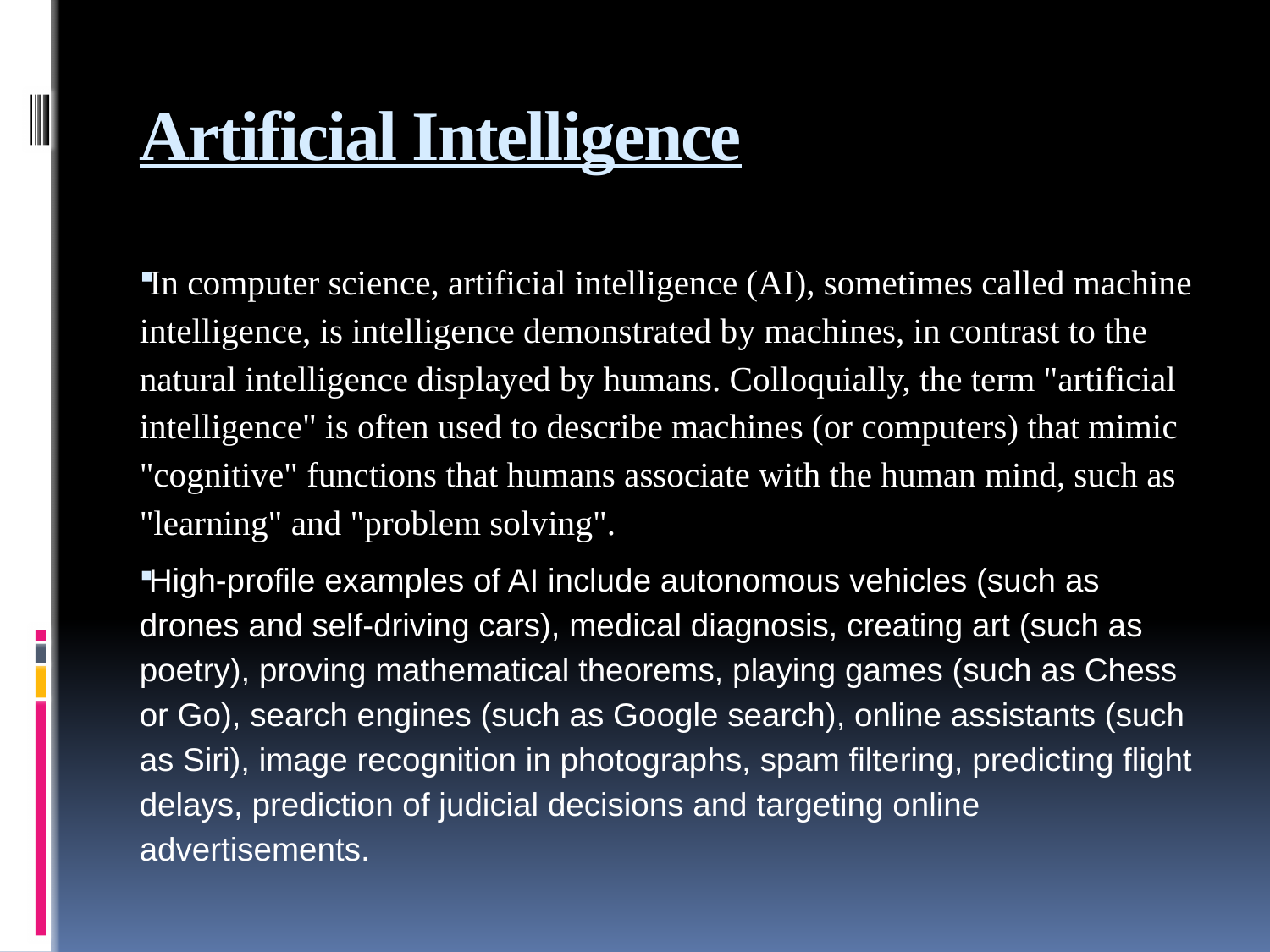

# Artificial Intelligence
In computer science, artificial intelligence (AI), sometimes called machine intelligence, is intelligence demonstrated by machines, in contrast to the natural intelligence displayed by humans. Colloquially, the term "artificial intelligence" is often used to describe machines (or computers) that mimic "cognitive" functions that humans associate with the human mind, such as "learning" and "problem solving".
High-profile examples of AI include autonomous vehicles (such as drones and self-driving cars), medical diagnosis, creating art (such as poetry), proving mathematical theorems, playing games (such as Chess or Go), search engines (such as Google search), online assistants (such as Siri), image recognition in photographs, spam filtering, predicting flight delays, prediction of judicial decisions and targeting online advertisements.